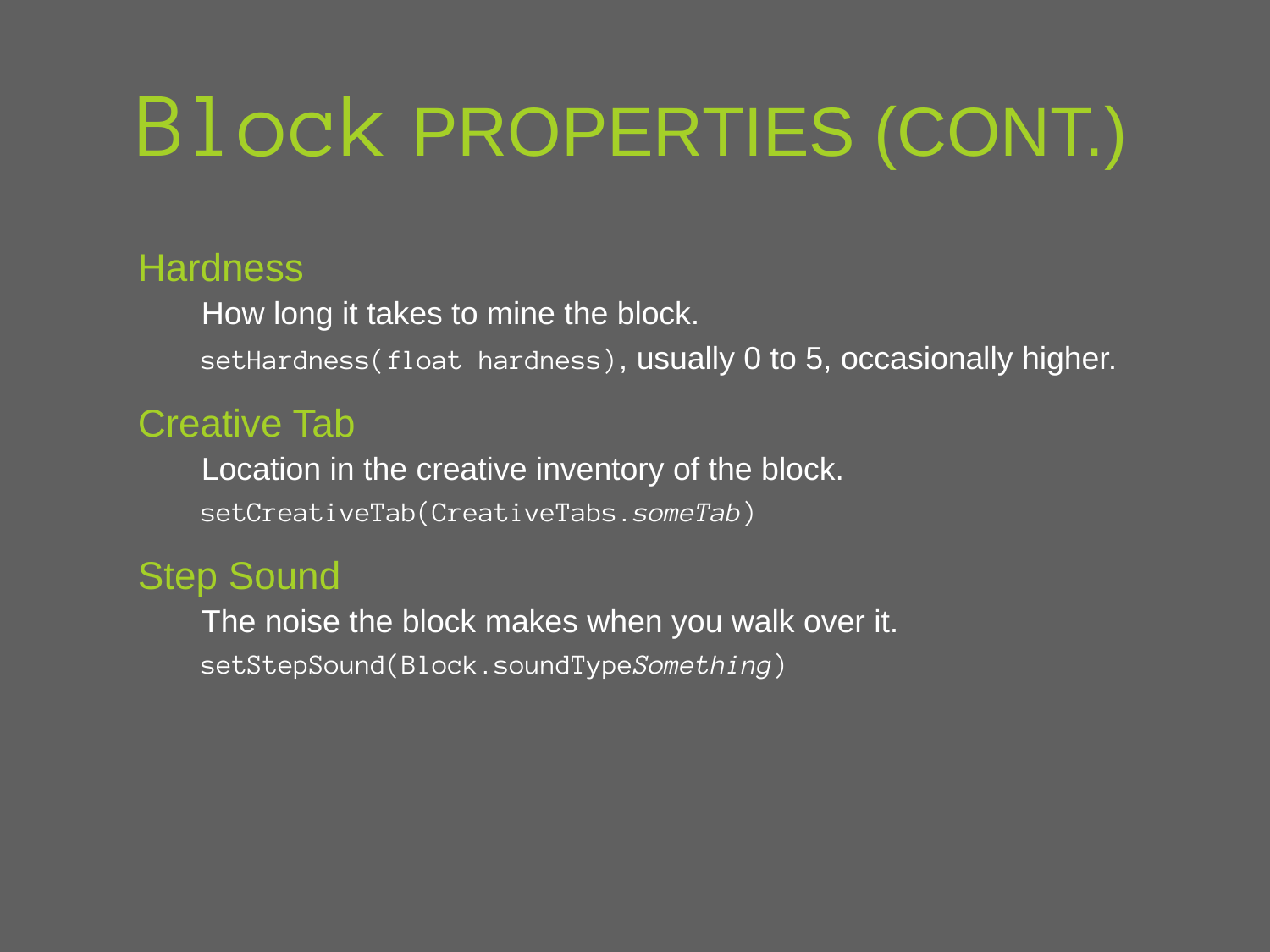

# Block Properties (cont.)
Hardness
How long it takes to mine the block.
setHardness(float hardness), usually 0 to 5, occasionally higher.
Creative Tab
Location in the creative inventory of the block.
setCreativeTab(CreativeTabs.someTab)
Step Sound
The noise the block makes when you walk over it.
setStepSound(Block.soundTypeSomething)